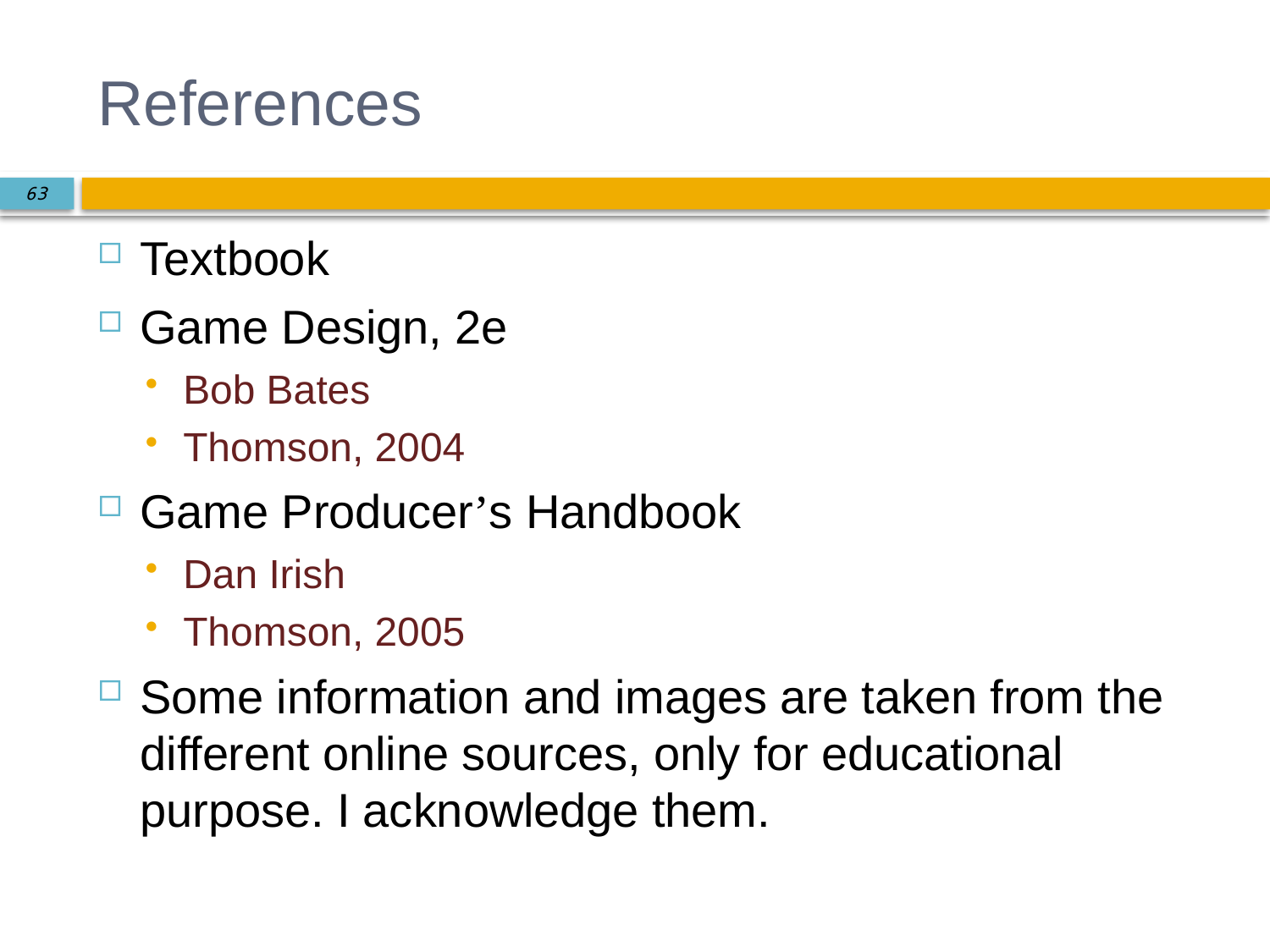

# References
63
Textbook
Game Design, 2e
Bob Bates
Thomson, 2004
Game Producer’s Handbook
Dan Irish
Thomson, 2005
Some information and images are taken from the different online sources, only for educational purpose. I acknowledge them.